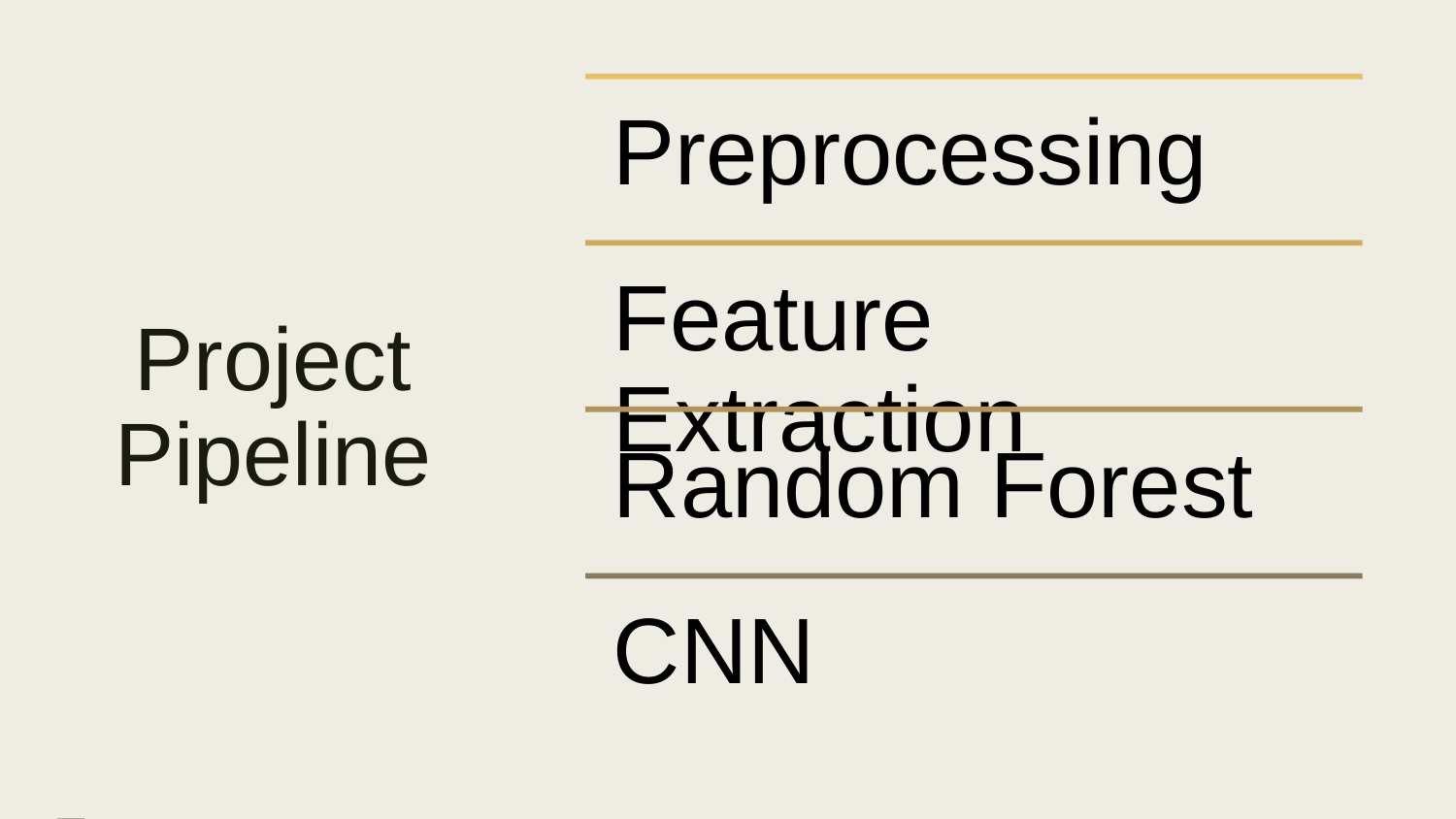

# Project Pipeline
Preprocessing
Feature Extraction
Random Forest
CNN